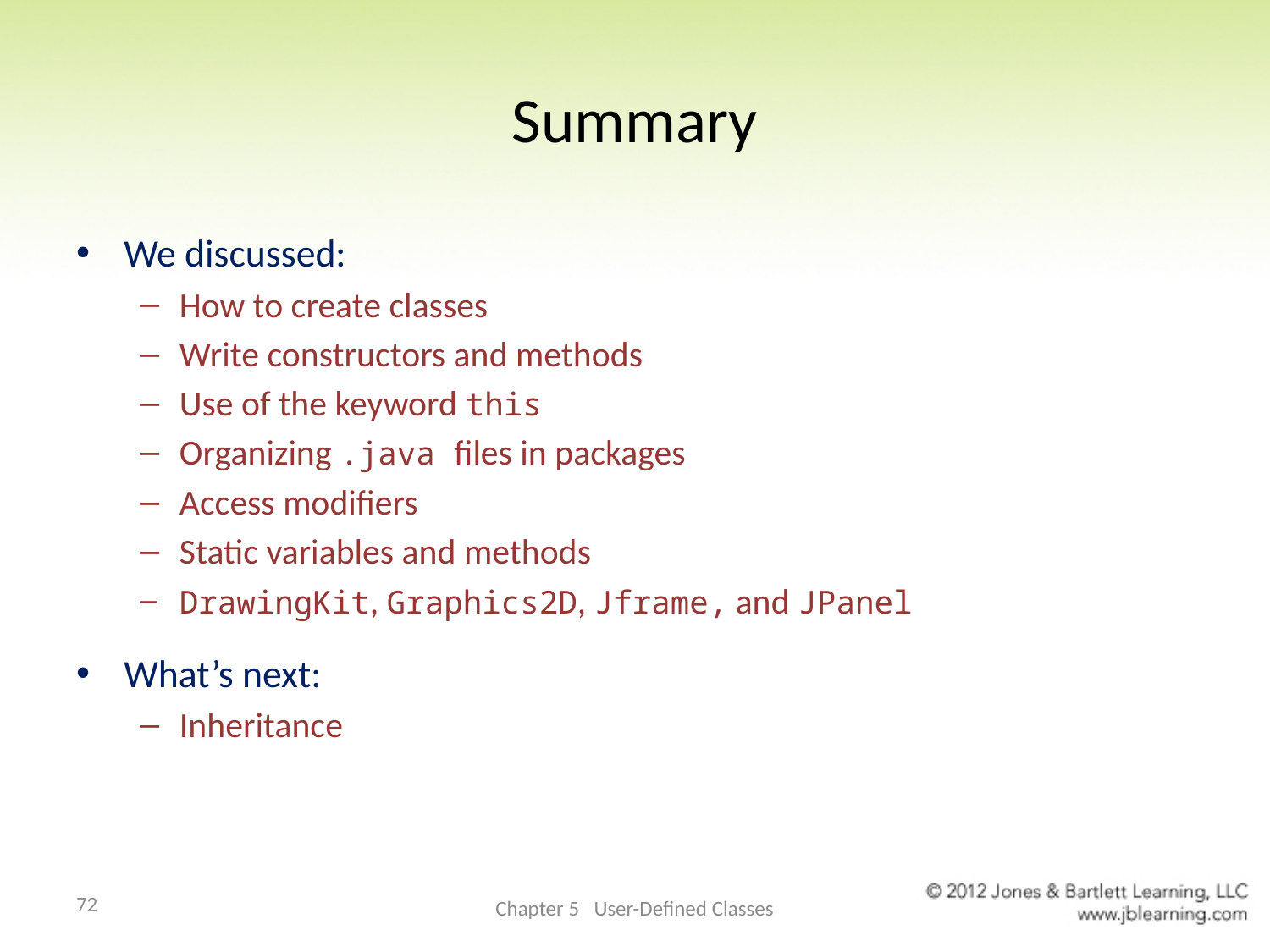

# Summary
We discussed:
How to create classes
Write constructors and methods
Use of the keyword this
Organizing .java files in packages
Access modifiers
Static variables and methods
DrawingKit, Graphics2D, Jframe, and JPanel
What’s next:
Inheritance

72
Chapter 5   User-Defined Classes